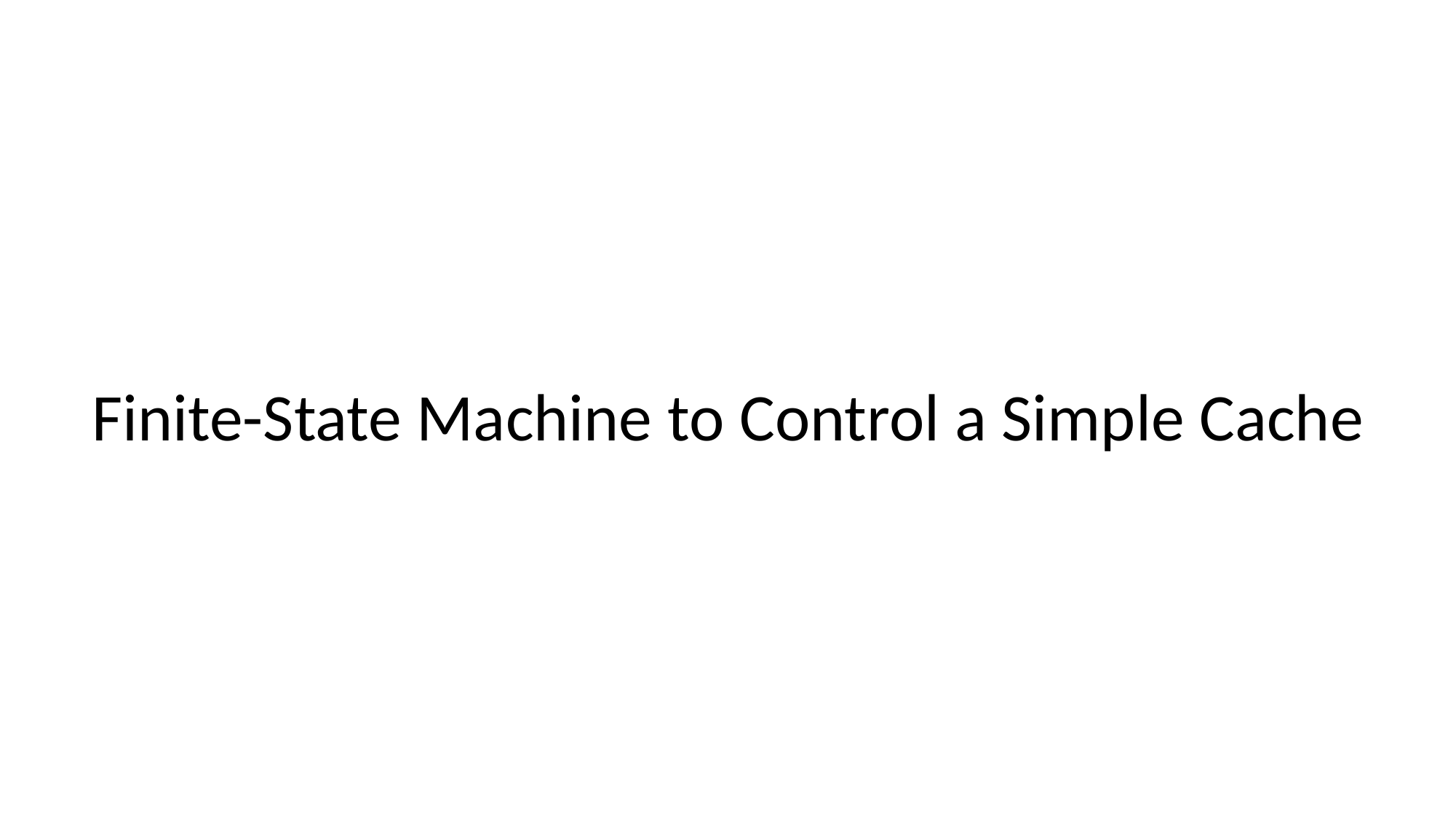

# Finite-State Machine to Control a Simple Cache